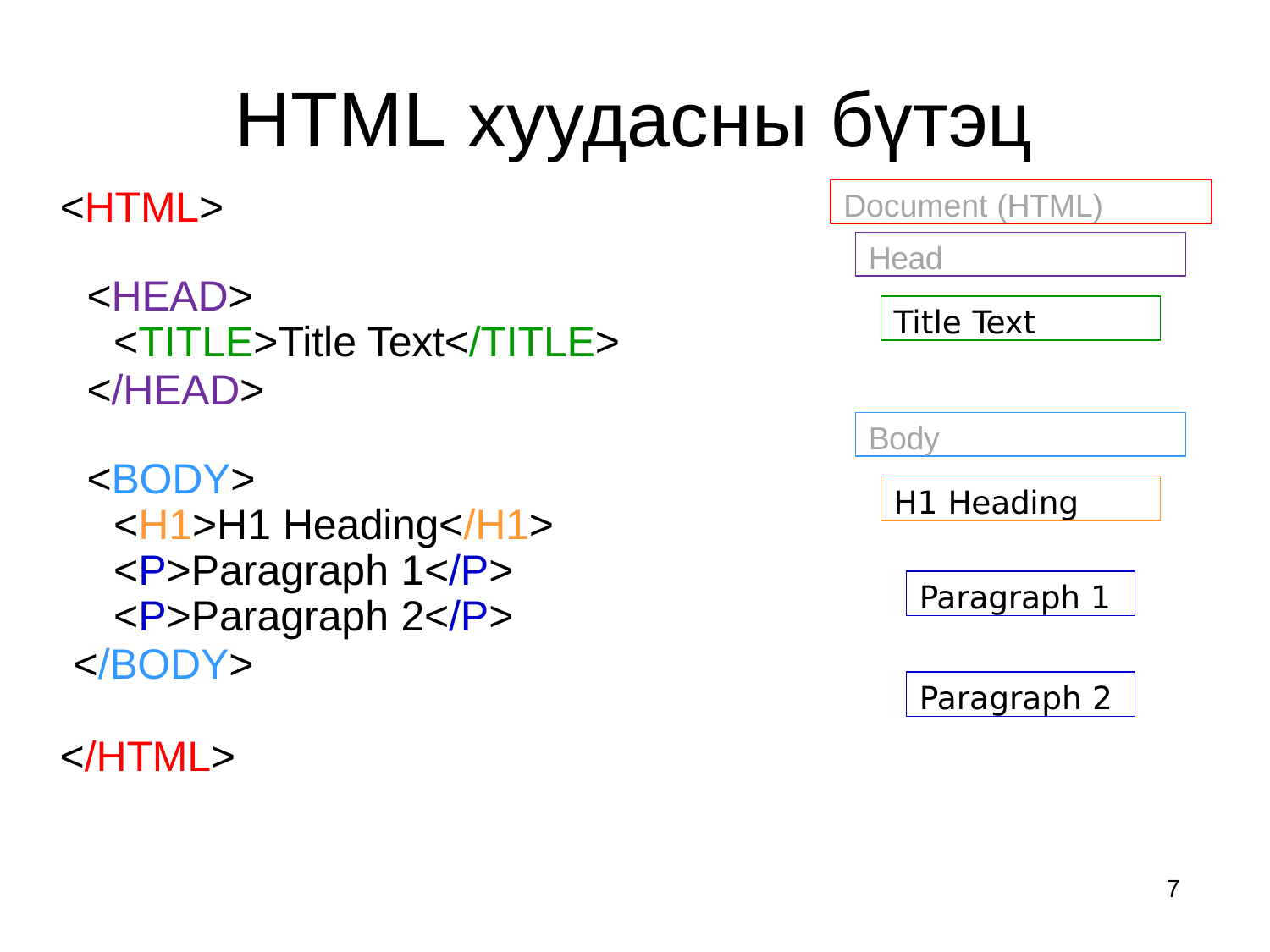

# HTML хуудасны бүтэц
<HTML>
Document (HTML)
Head
<HEAD>
<TITLE>Title Text</TITLE>
</HEAD>
Title Text
Body
<BODY>
<H1>H1 Heading</H1>
<P>Paragraph 1</P>
<P>Paragraph 2</P>
</BODY>
H1 Heading
Paragraph 1
Paragraph 2
</HTML>
7